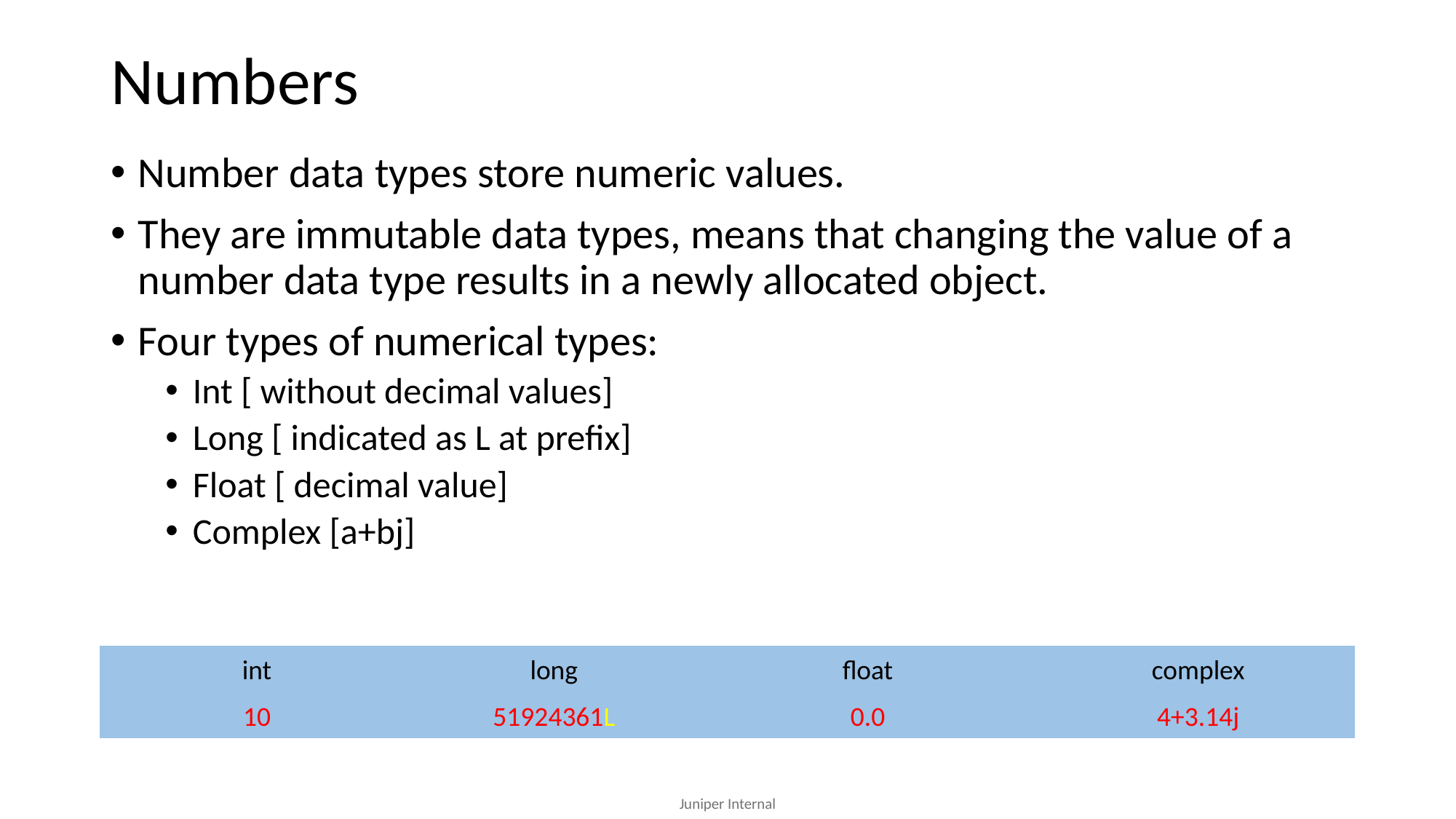

# Numbers
Number data types store numeric values.
They are immutable data types, means that changing the value of a number data type results in a newly allocated object.
Four types of numerical types:
Int [ without decimal values]
Long [ indicated as L at prefix]
Float [ decimal value]
Complex [a+bj]

| int | long | float | complex |
| --- | --- | --- | --- |
| 10 | 51924361L | 0.0 | 4+3.14j |